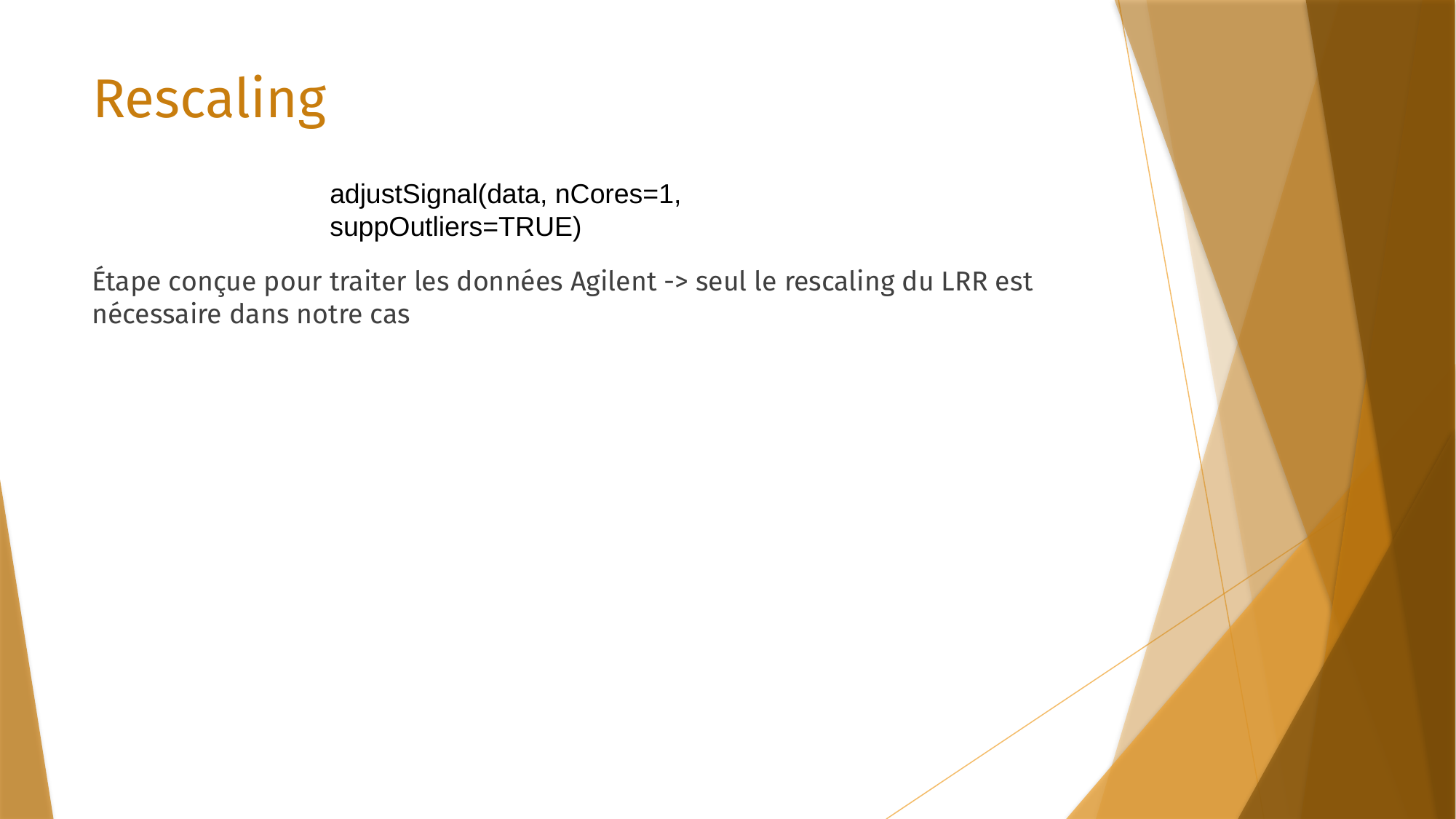

# Rescaling
adjustSignal(data, nCores=1, suppOutliers=TRUE)
Étape conçue pour traiter les données Agilent -> seul le rescaling du LRR est nécessaire dans notre cas